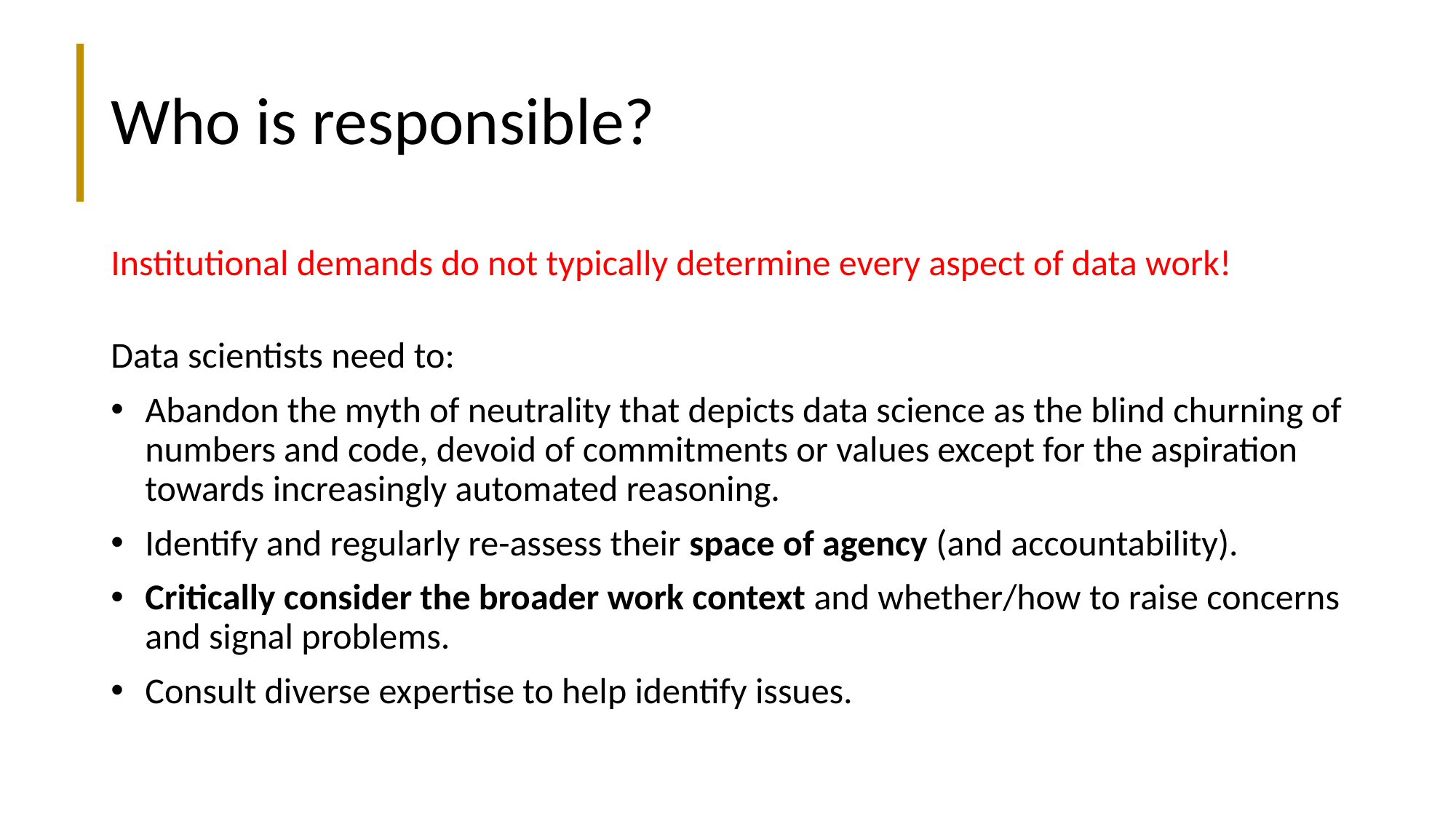

# Who is responsible?
Institutional demands do not typically determine every aspect of data work!

Data scientists need to:
Abandon the myth of neutrality that depicts data science as the blind churning of numbers and code, devoid of commitments or values except for the aspiration towards increasingly automated reasoning.
Identify and regularly re-assess their space of agency (and accountability).
Critically consider the broader work context and whether/how to raise concerns and signal problems.
Consult diverse expertise to help identify issues.